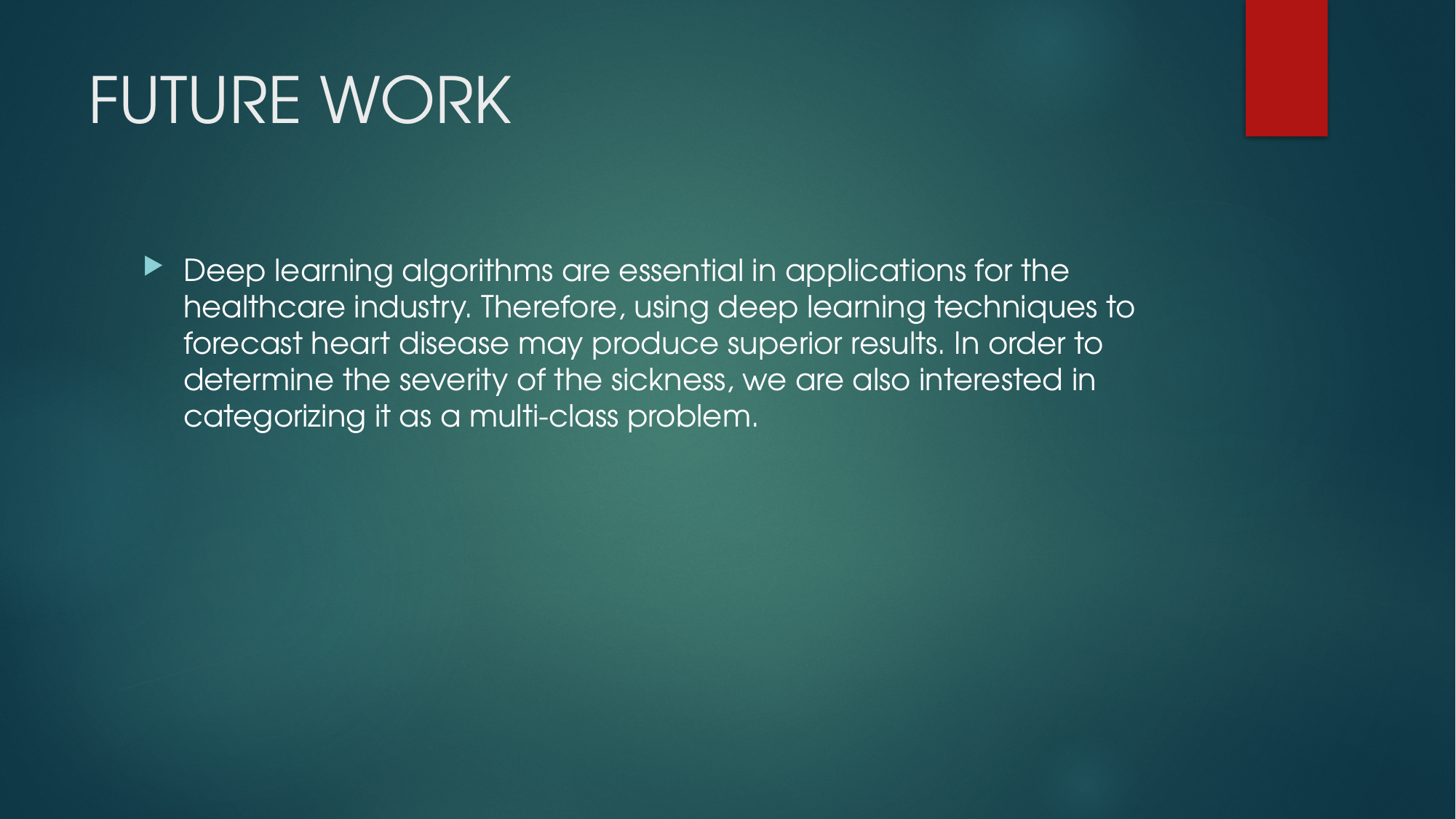

# FUTURE WORK
Deep learning algorithms are essential in applications for the healthcare industry. Therefore, using deep learning techniques to forecast heart disease may produce superior results. In order to determine the severity of the sickness, we are also interested in categorizing it as a multi-class problem.